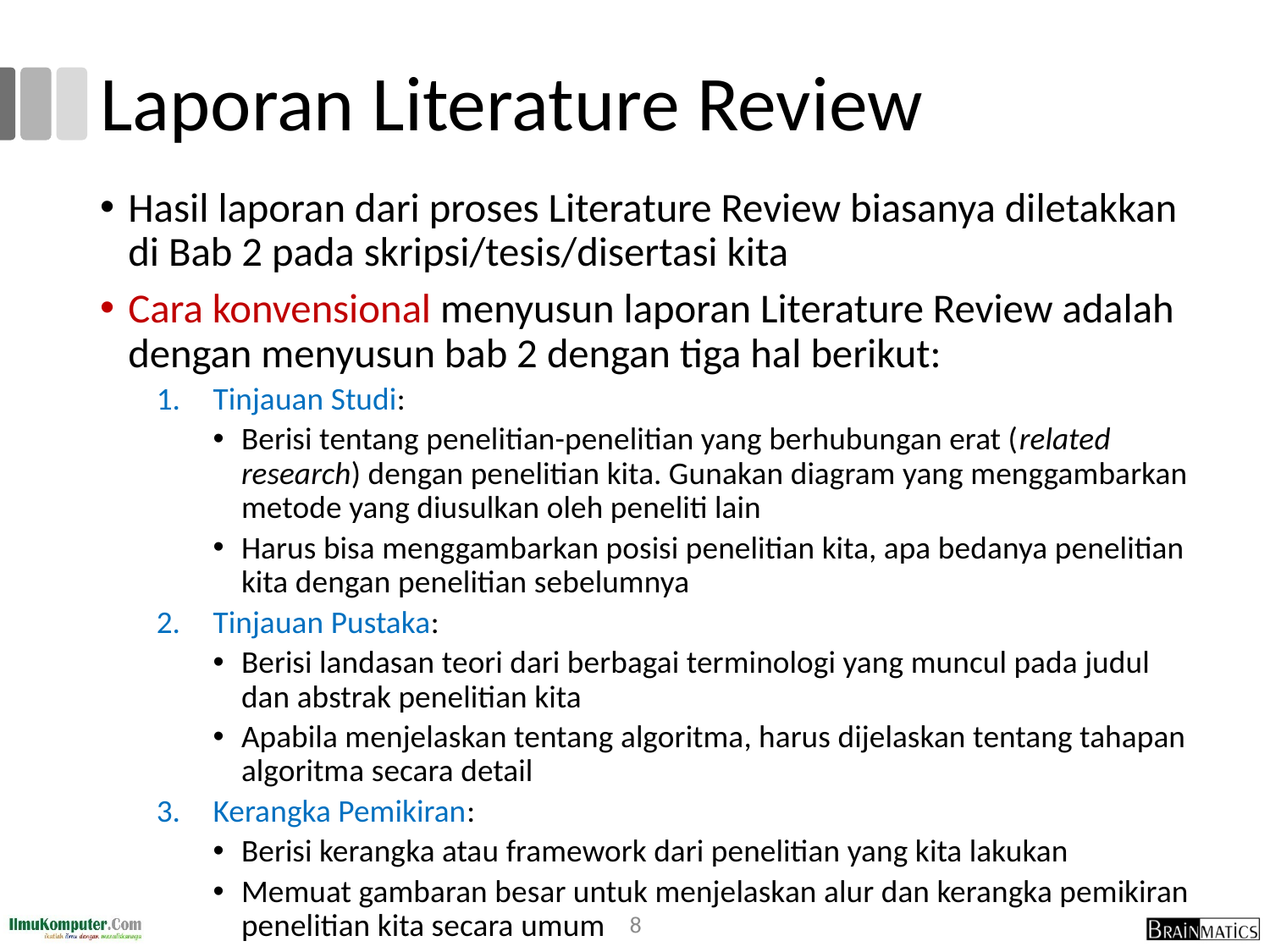

# Laporan Literature Review
Hasil laporan dari proses Literature Review biasanya diletakkan di Bab 2 pada skripsi/tesis/disertasi kita
Cara konvensional menyusun laporan Literature Review adalah dengan menyusun bab 2 dengan tiga hal berikut:
Tinjauan Studi:
Berisi tentang penelitian-penelitian yang berhubungan erat (related research) dengan penelitian kita. Gunakan diagram yang menggambarkan metode yang diusulkan oleh peneliti lain
Harus bisa menggambarkan posisi penelitian kita, apa bedanya penelitian kita dengan penelitian sebelumnya
Tinjauan Pustaka:
Berisi landasan teori dari berbagai terminologi yang muncul pada judul dan abstrak penelitian kita
Apabila menjelaskan tentang algoritma, harus dijelaskan tentang tahapan algoritma secara detail
Kerangka Pemikiran:
Berisi kerangka atau framework dari penelitian yang kita lakukan
Memuat gambaran besar untuk menjelaskan alur dan kerangka pemikiran penelitian kita secara umum
8